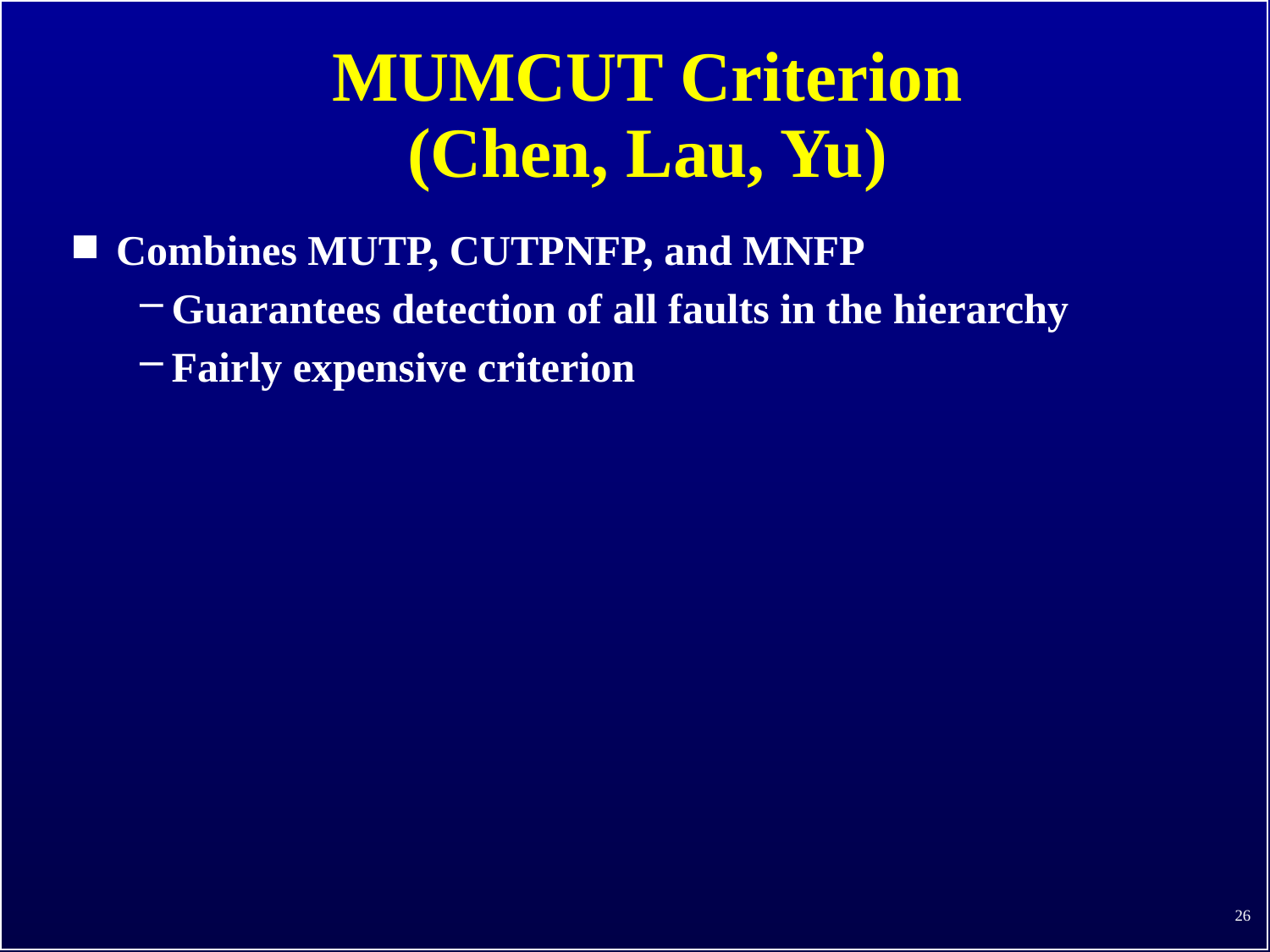

MUMCUT Criterion
(Chen, Lau, Yu)
Combines MUTP, CUTPNFP, and MNFP
Guarantees detection of all faults in the hierarchy
Fairly expensive criterion

26